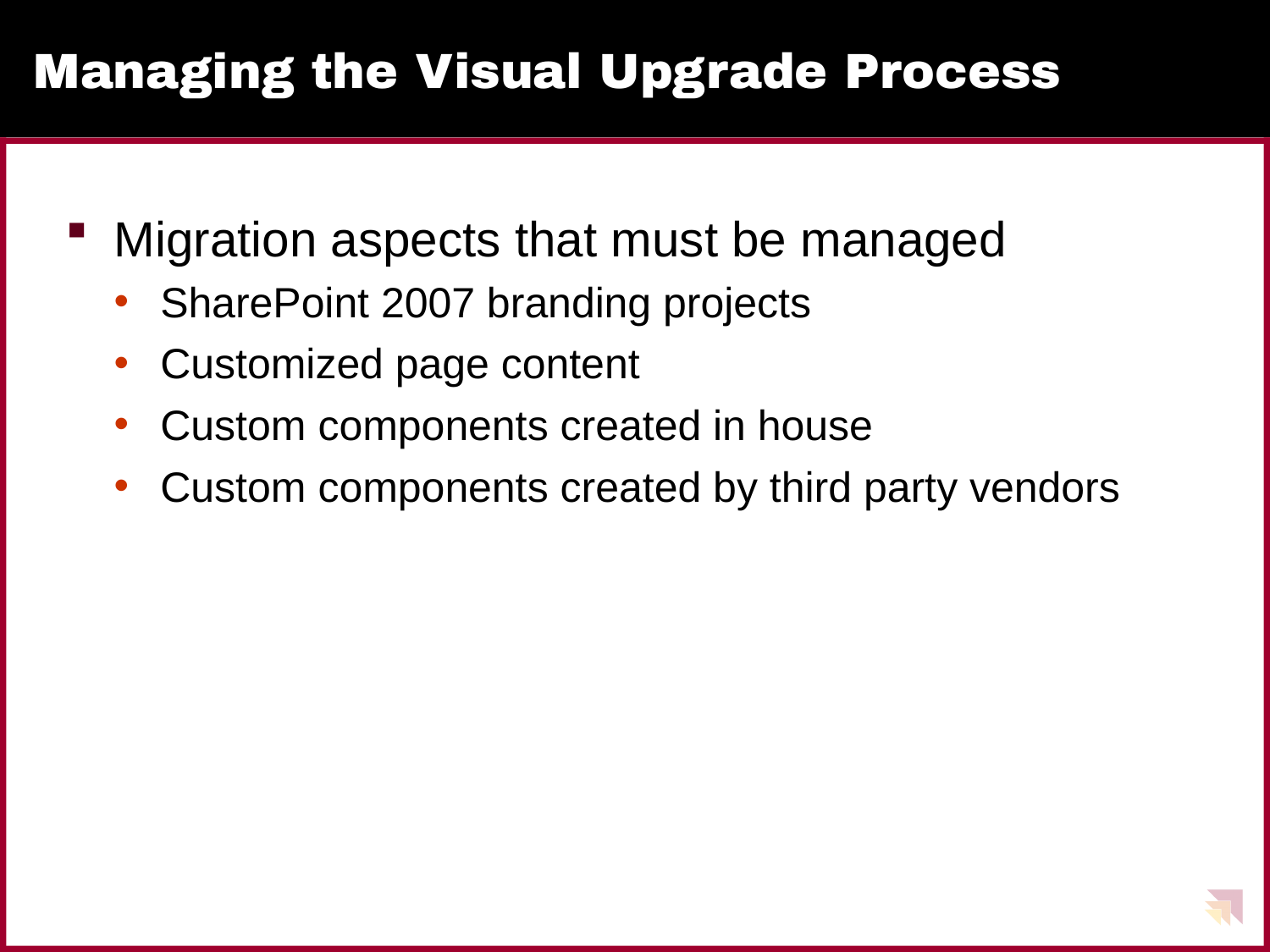

# Managing the Visual Upgrade Process
Migration aspects that must be managed
SharePoint 2007 branding projects
Customized page content
Custom components created in house
Custom components created by third party vendors